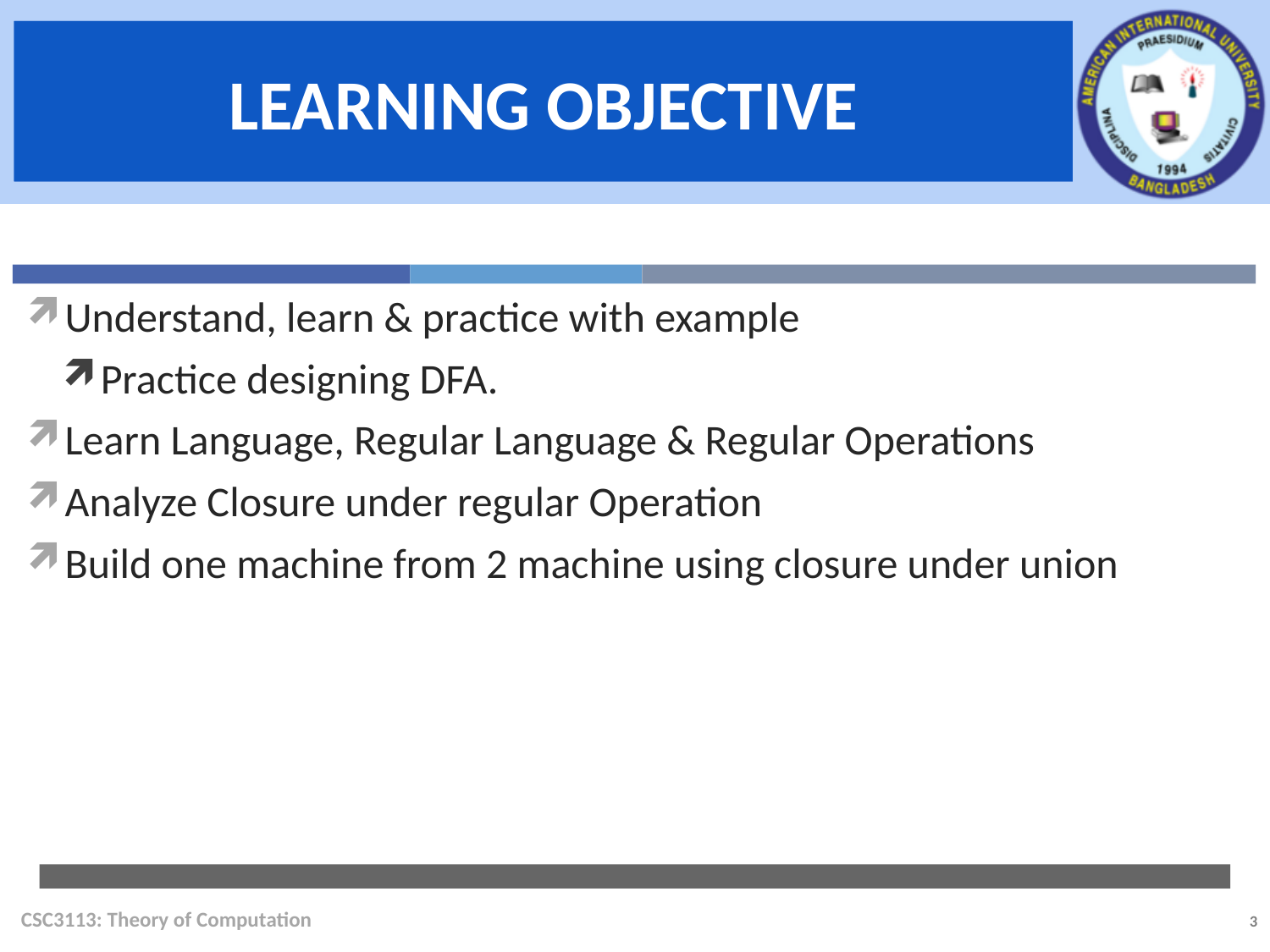

Understand, learn & practice with example
Practice designing DFA.
Learn Language, Regular Language & Regular Operations
Analyze Closure under regular Operation
Build one machine from 2 machine using closure under union

CSC3113: Theory of Computation